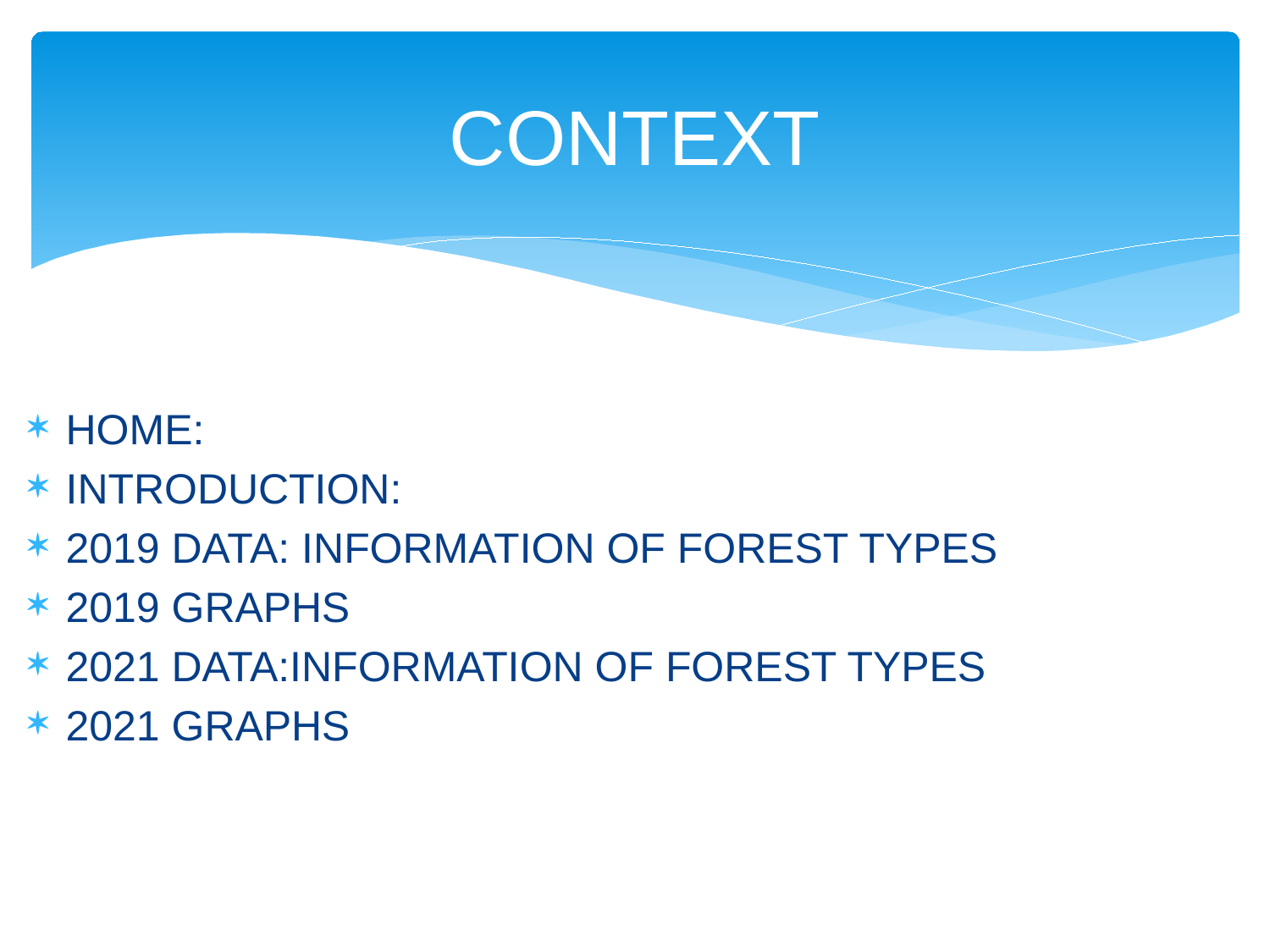

# CONTEXT
HOME:
INTRODUCTION:
2019 DATA: INFORMATION OF FOREST TYPES
2019 GRAPHS
2021 DATA:INFORMATION OF FOREST TYPES
2021 GRAPHS